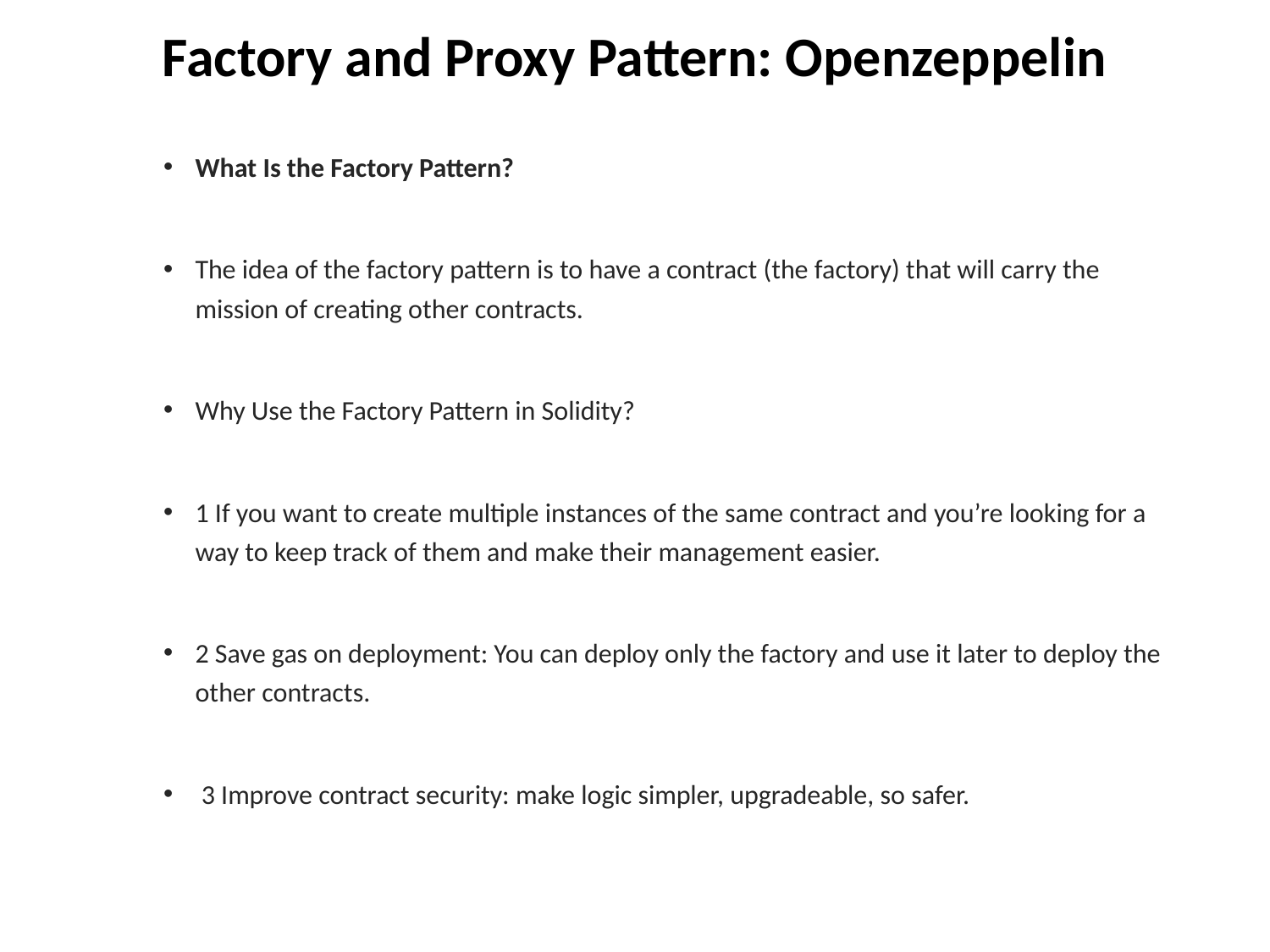

# Factory and Proxy Pattern: Openzeppelin
What Is the Factory Pattern?

The idea of the factory pattern is to have a contract (the factory) that will carry the mission of creating other contracts.

Why Use the Factory Pattern in Solidity?

1 If you want to create multiple instances of the same contract and you’re looking for a way to keep track of them and make their management easier.

2 Save gas on deployment: You can deploy only the factory and use it later to deploy the other contracts.

 3 Improve contract security: make logic simpler, upgradeable, so safer.